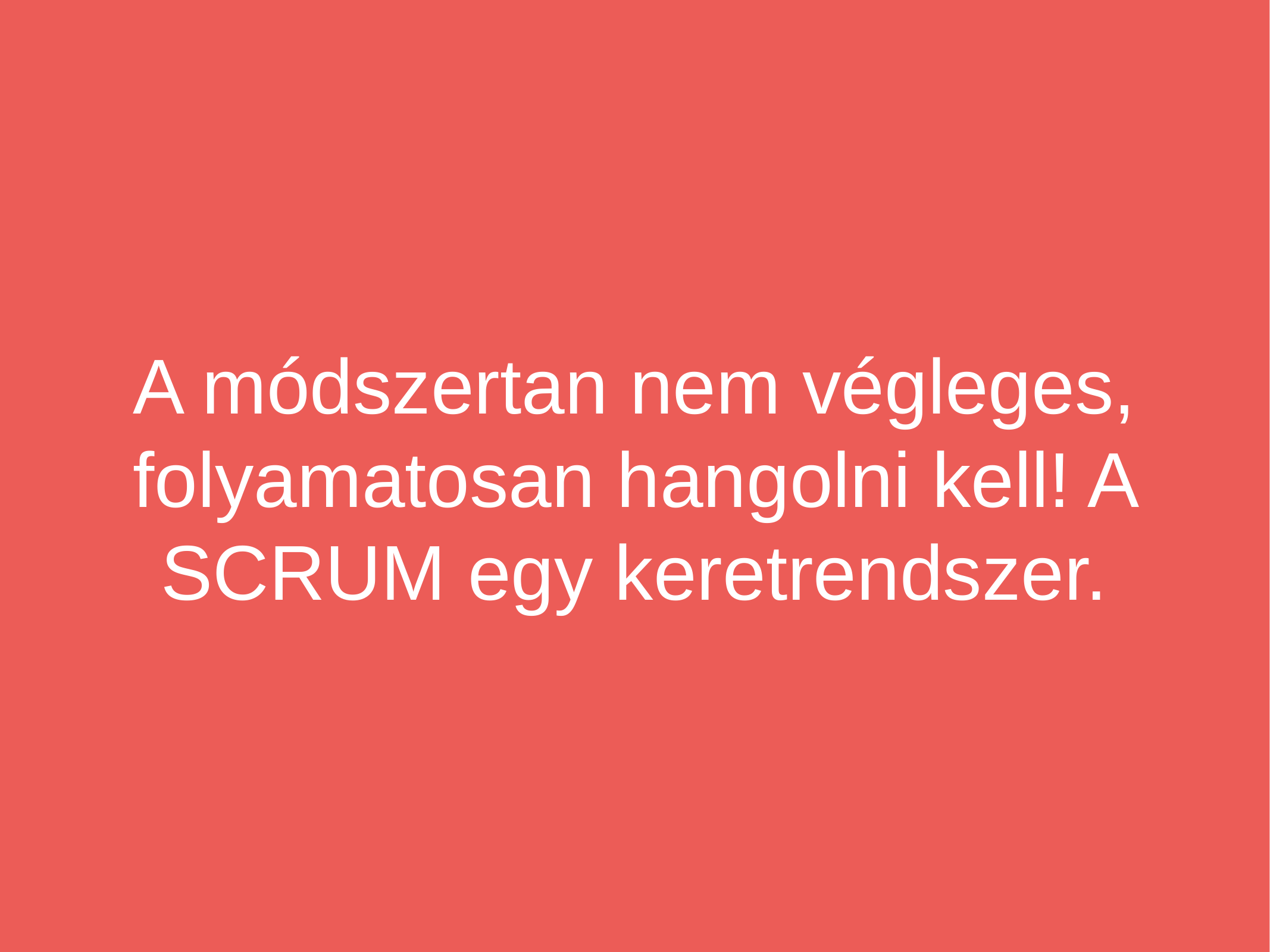

# A módszertan nem végleges, folyamatosan hangolni kell! A SCRUM egy keretrendszer.